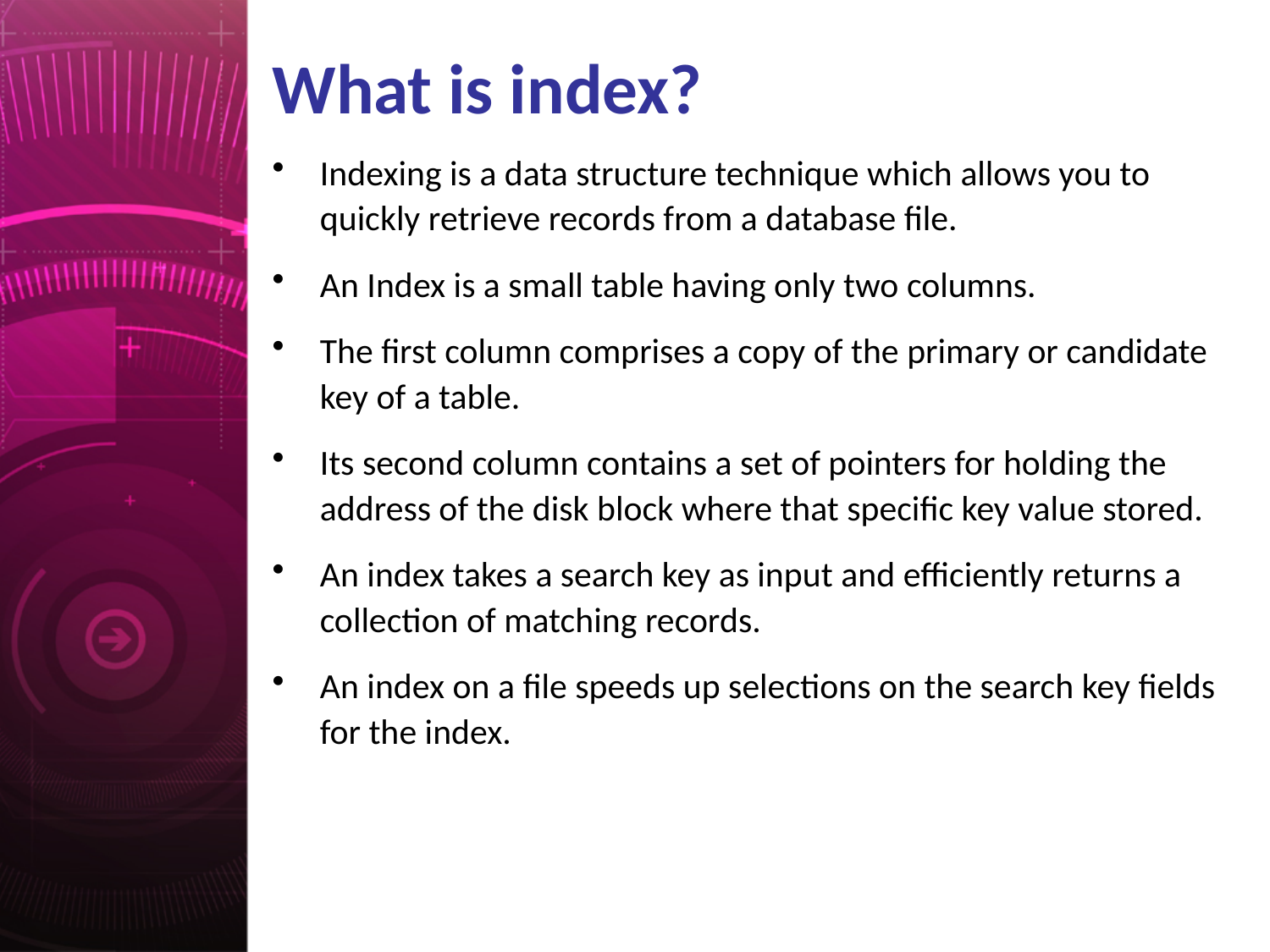

# What is index?
Indexing is a data structure technique which allows you to quickly retrieve records from a database file.
An Index is a small table having only two columns.
The first column comprises a copy of the primary or candidate key of a table.
Its second column contains a set of pointers for holding the address of the disk block where that specific key value stored.
An index takes a search key as input and efficiently returns a collection of matching records.
An index on a file speeds up selections on the search key fields for the index.